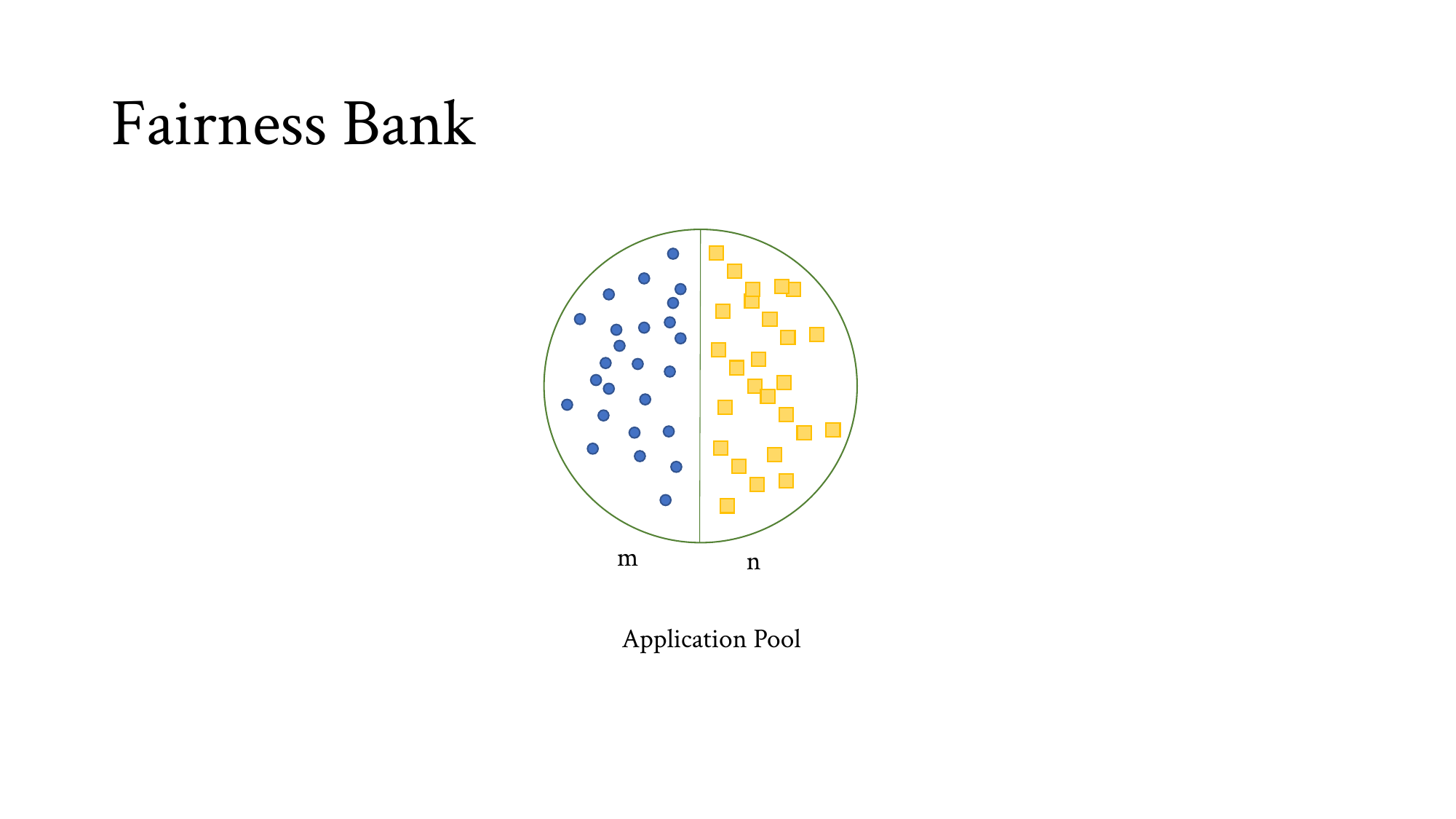

# Fairness Bank

m
n
Application Pool